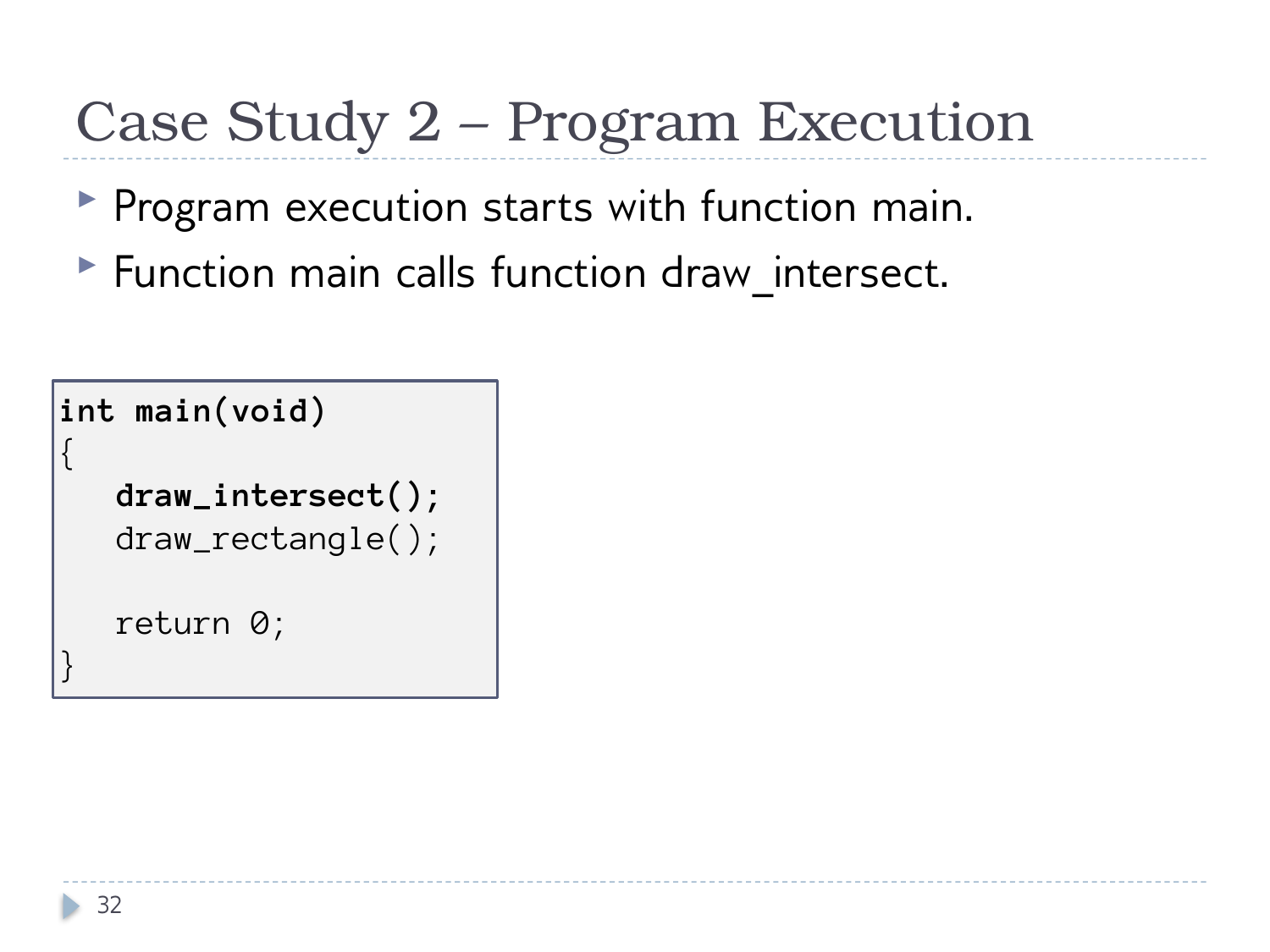

# Case Study 2 – Program Execution
Program execution starts with function main.
Function main calls function draw_intersect.
int main(void)
{
   draw_intersect();
   draw_rectangle();

   return 0;
}
32